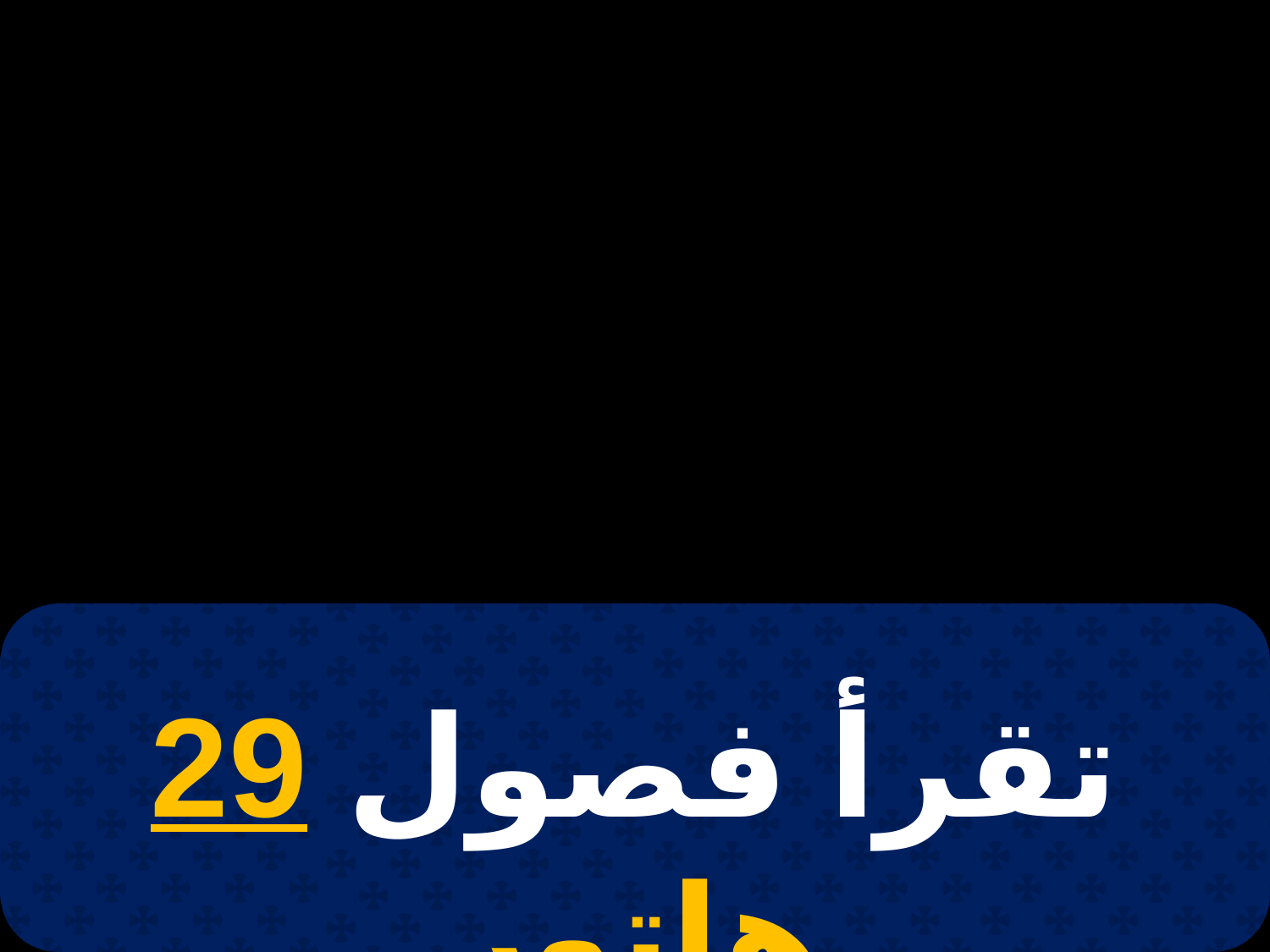

# 2 هاتور
تقرأ فصول 29 هاتور